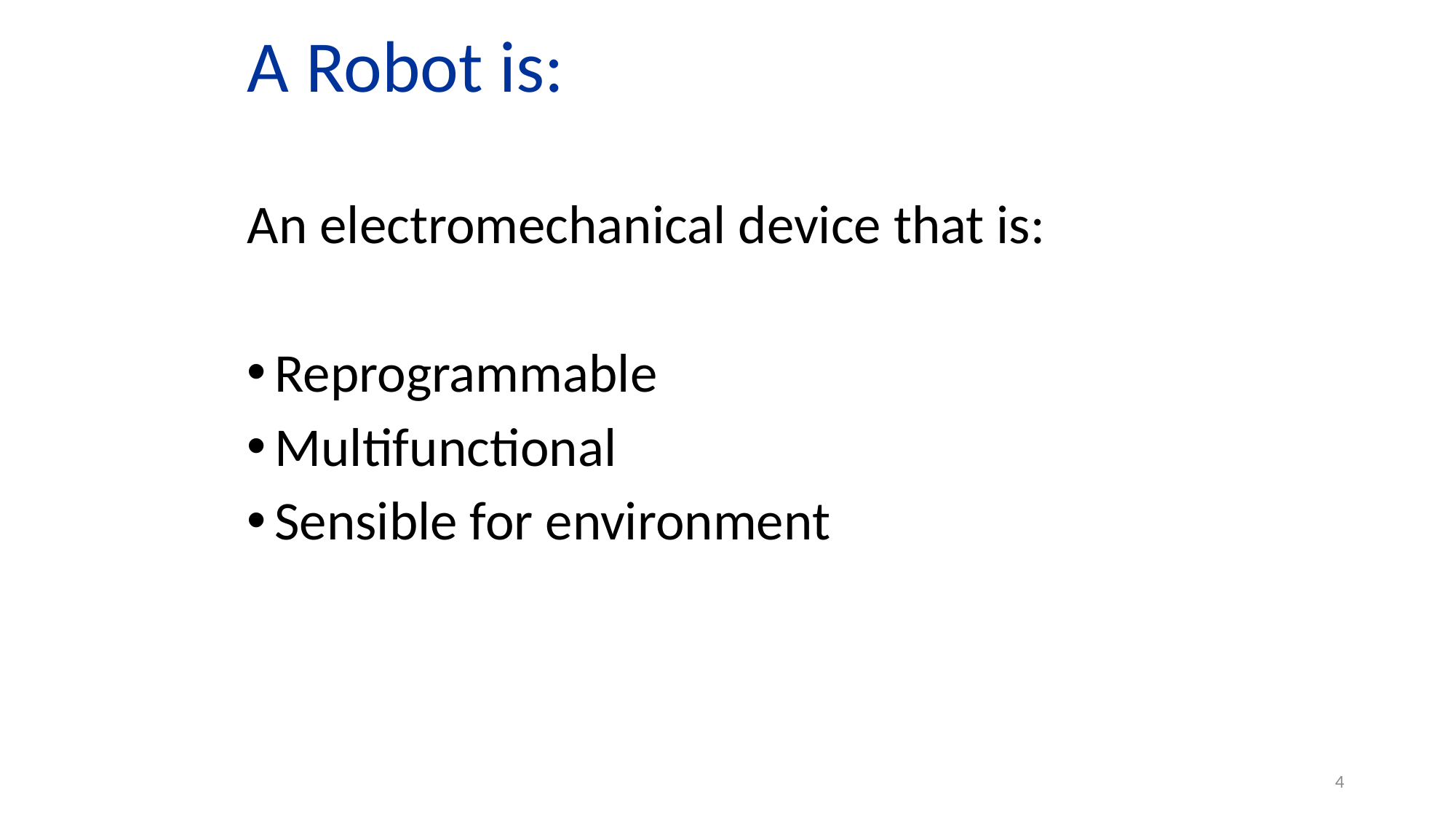

# A Robot is:
An electromechanical device that is:

Reprogrammable
Multifunctional
Sensible for environment
4